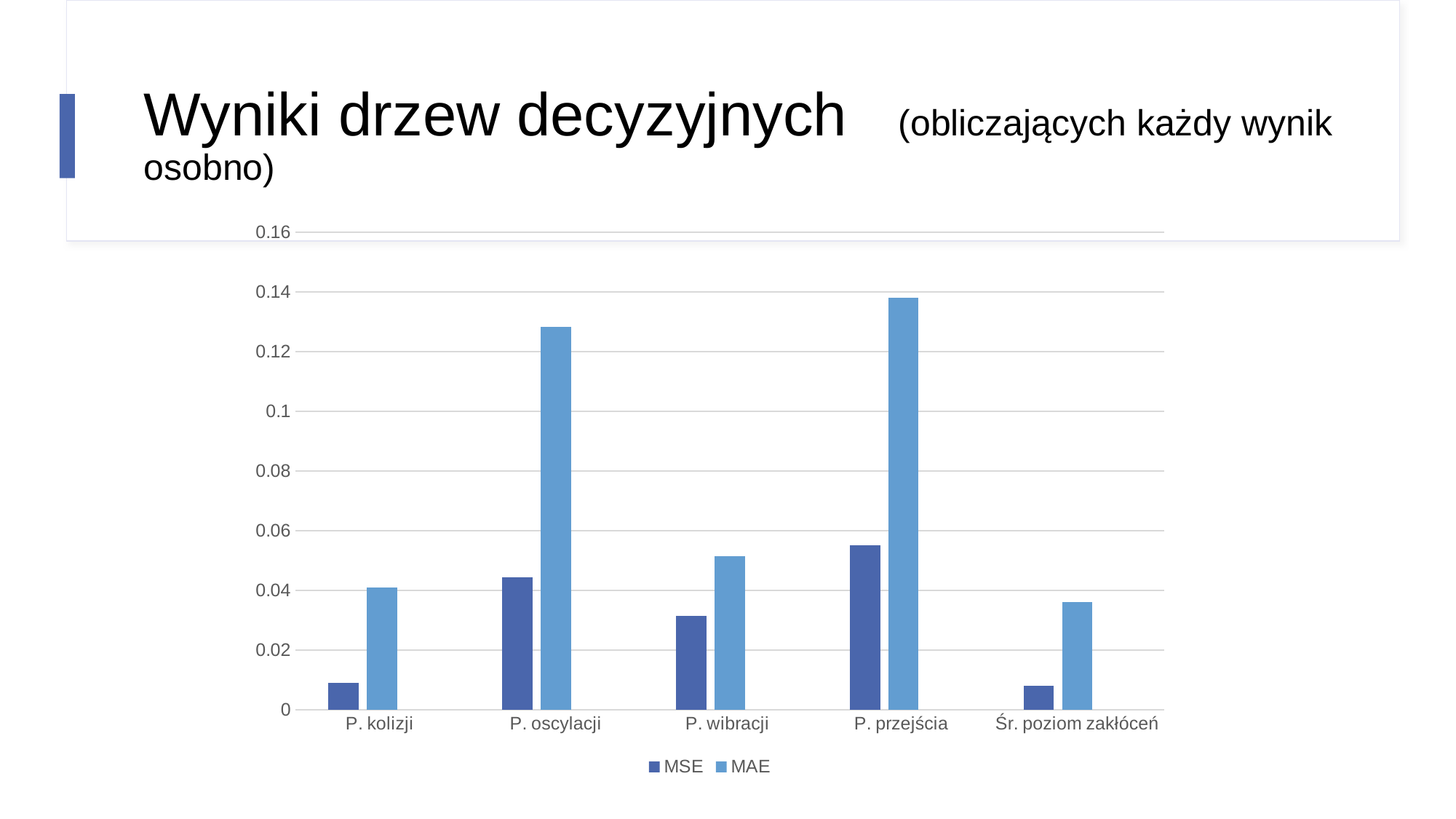

# Wyniki drzew decyzyjnych   (obliczających każdy wynik osobno)

### Chart

| Category | MSE | MAE | Kolumna1 |
|---|---|---|---|
| P. kolizji  | 0.009 | 0.0411 | None |
| P. oscylacji | 0.0444 | 0.1284 | None |
| P. wibracji  | 0.0315 | 0.0516 | None |
| P. przejścia  | 0.0552 | 0.1382 | None |
| Śr. poziom zakłóceń | 0.0081 | 0.0362 | None |